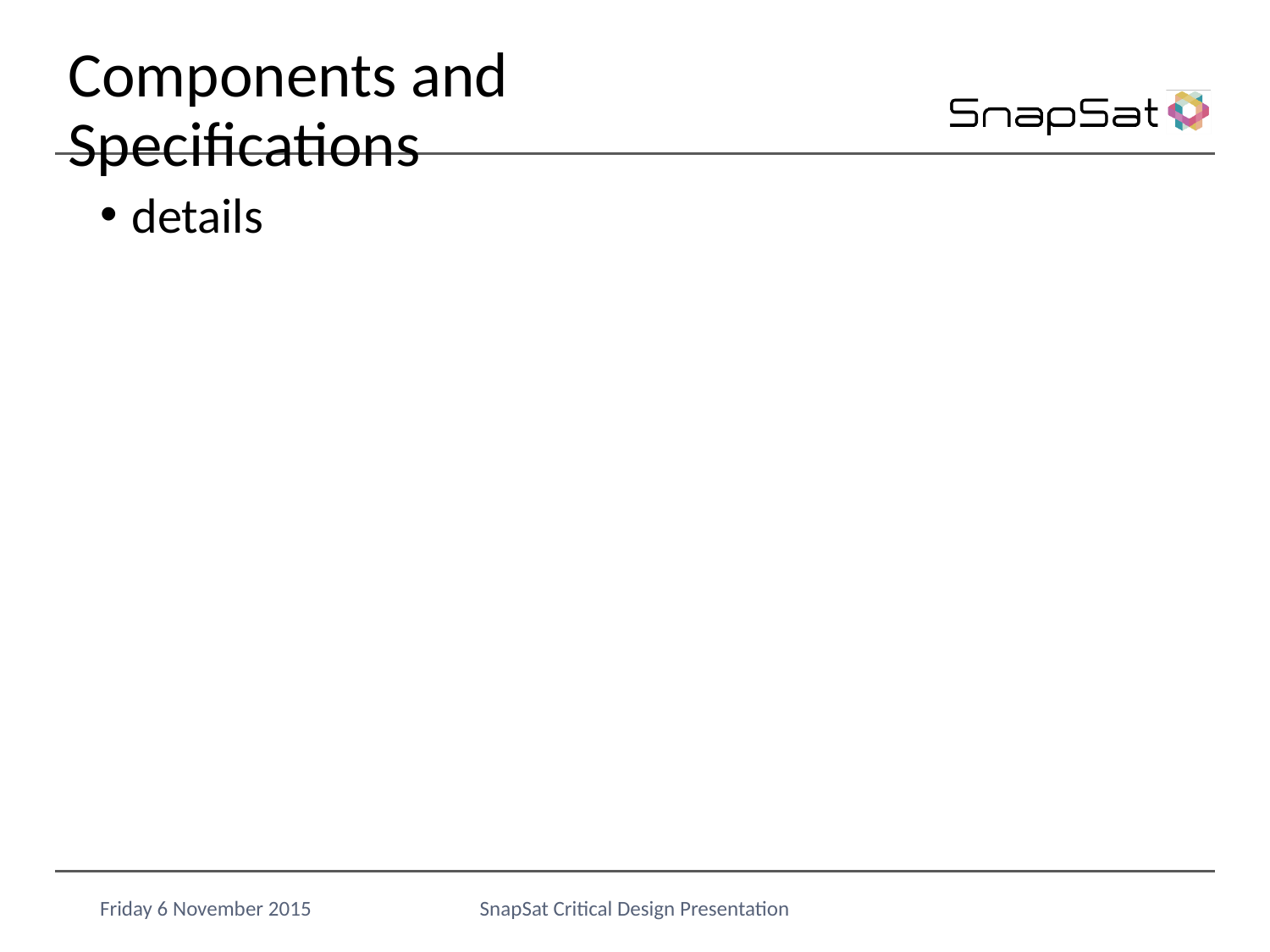

# Components and Specifications
details
Friday 6 November 2015
SnapSat Critical Design Presentation